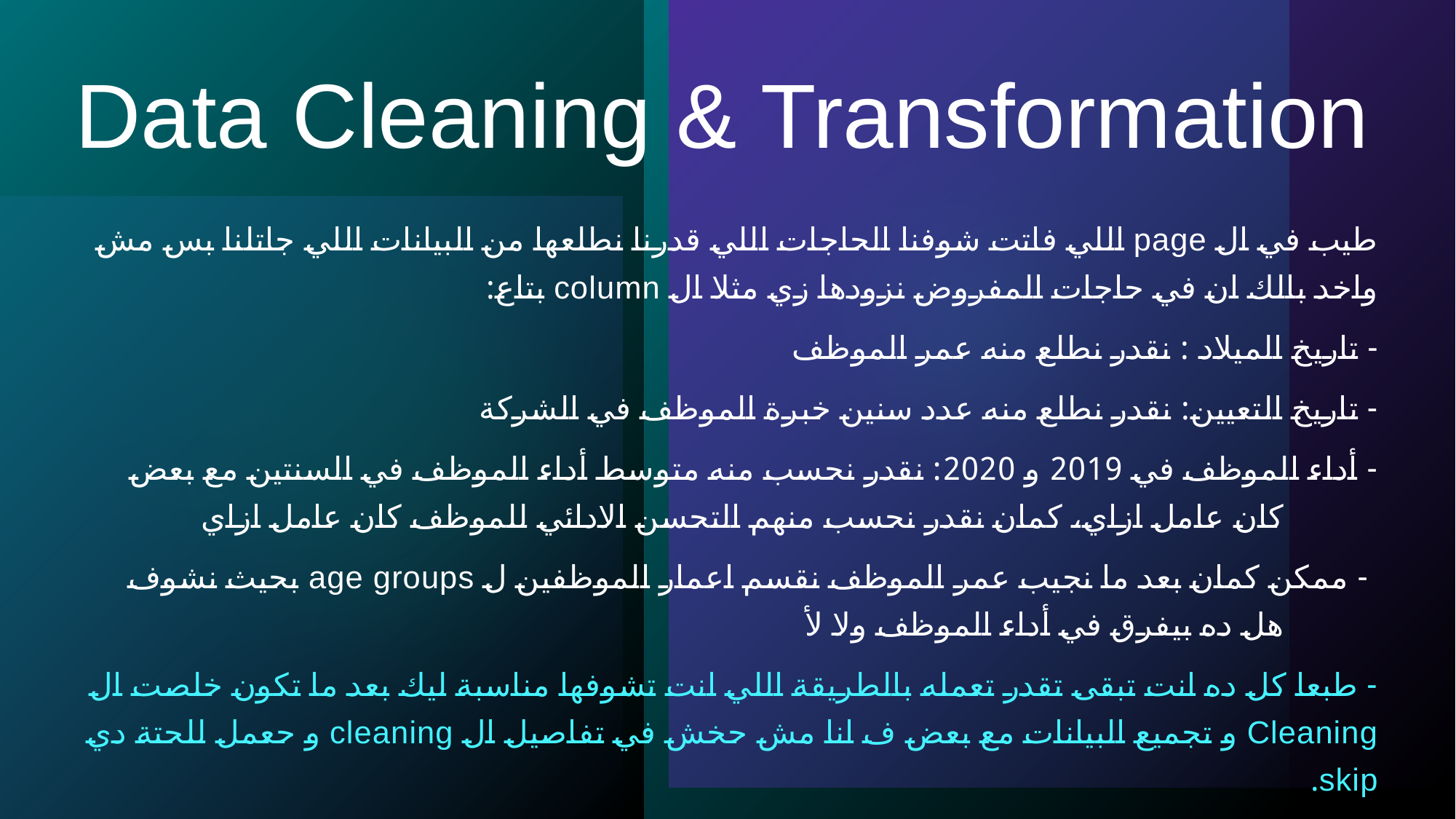

# Data Cleaning & Transformation
طيب في ال page اللي فاتت شوفنا الحاجات اللي قدرنا نطلعها من البيانات اللي جاتلنا بس مش واخد بالك ان في حاجات المفروض نزودها زي مثلا ال column بتاع:
	- تاريخ الميلاد : نقدر نطلع منه عمر الموظف
	- تاريخ التعيين: نقدر نطلع منه عدد سنين خبرة الموظف في الشركة
	- أداء الموظف في 2019 و 2020: نقدر نحسب منه متوسط أداء الموظف في السنتين مع بعض 		كان عامل ازاي، كمان نقدر نحسب منهم التحسن الادائي للموظف كان عامل ازاي
 	- ممكن كمان بعد ما نجيب عمر الموظف نقسم اعمار الموظفين ل age groups بحيث نشوف 		هل ده بيفرق في أداء الموظف ولا لأ
- طبعا كل ده انت تبقى تقدر تعمله بالطريقة اللي انت تشوفها مناسبة ليك بعد ما تكون خلصت ال Cleaning و تجميع البيانات مع بعض ف انا مش حخش في تفاصيل ال cleaning و حعمل للحتة دي skip.